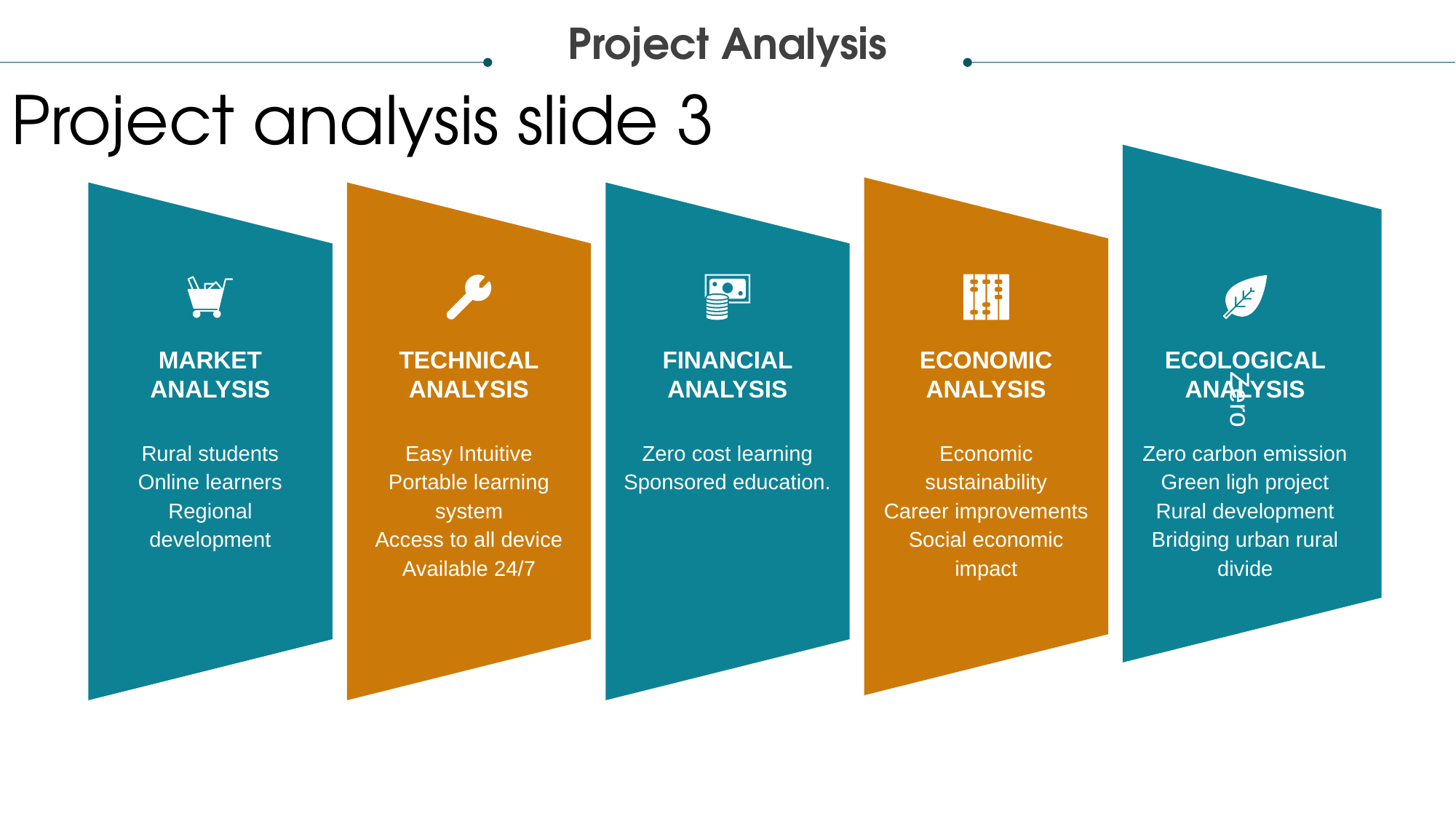

Project Analysis
Project analysis slide 3
Zero

MARKET ANALYSIS
TECHNICAL ANALYSIS
FINANCIAL ANALYSIS
ECONOMIC ANALYSIS
ECOLOGICAL ANALYSIS
Rural students
Online learners
Regional development
Easy Intuitive
Portable learning system
Access to all device
Available 24/7
Zero cost learning
Sponsored education.
Economic sustainability
Career improvements
Social economic impact
Zero carbon emission
Green ligh project
Rural development
Bridging urban rural divide